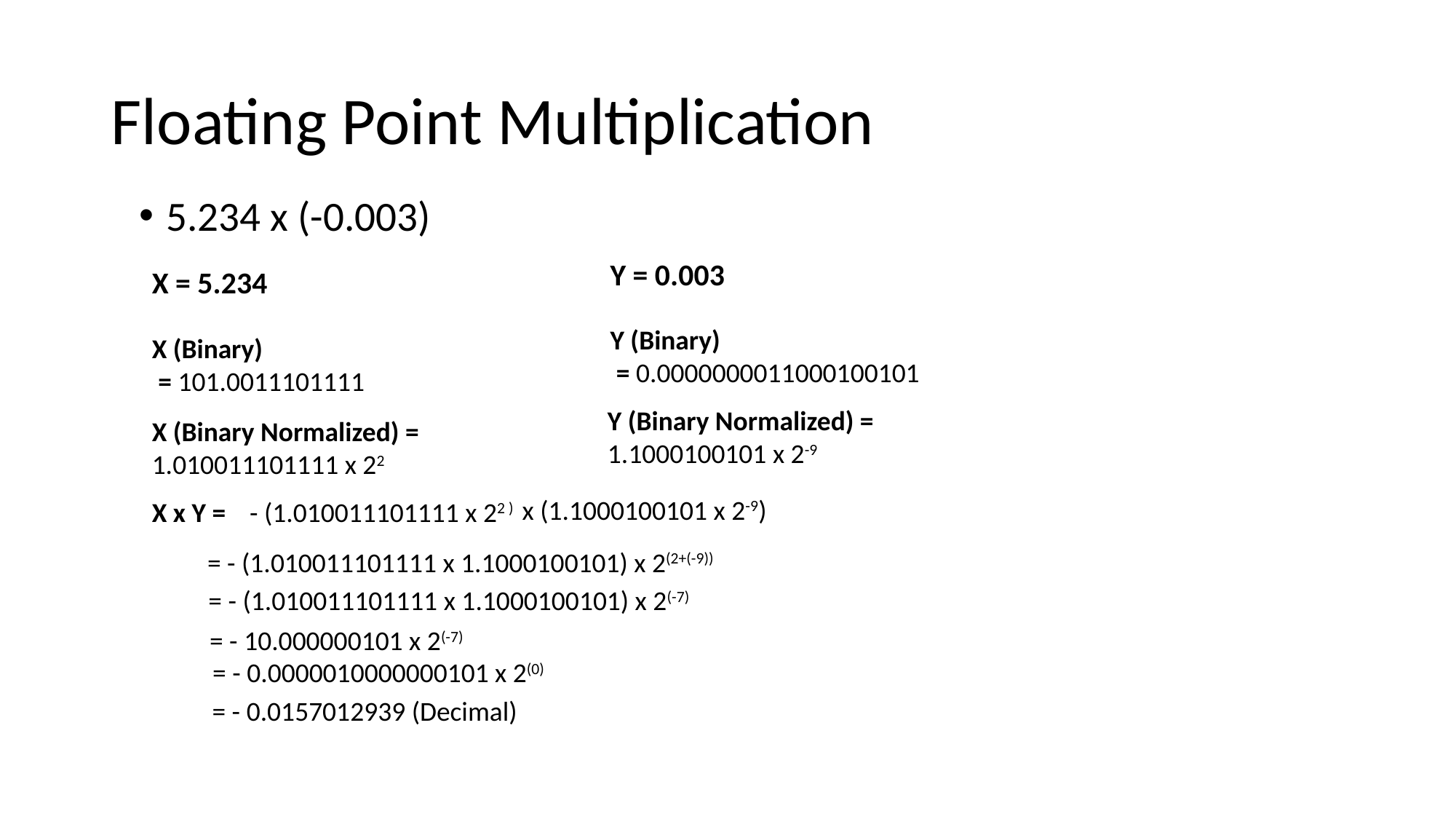

# Floating Point Multiplication
5.234 x (-0.003)
Y = 0.003
X = 5.234
Y (Binary)
 = 0.0000000011000100101
X (Binary)
 = 101.0011101111
Y (Binary Normalized) = 1.1000100101 x 2-9
X (Binary Normalized) =
1.010011101111 x 22
x (1.1000100101 x 2-9)
X x Y =
- (1.010011101111 x 22 )
= - (1.010011101111 x 1.1000100101) x 2(2+(-9))
= - (1.010011101111 x 1.1000100101) x 2(-7)
= - 10.000000101 x 2(-7)
= - 0.0000010000000101 x 2(0)
= - 0.0157012939 (Decimal)